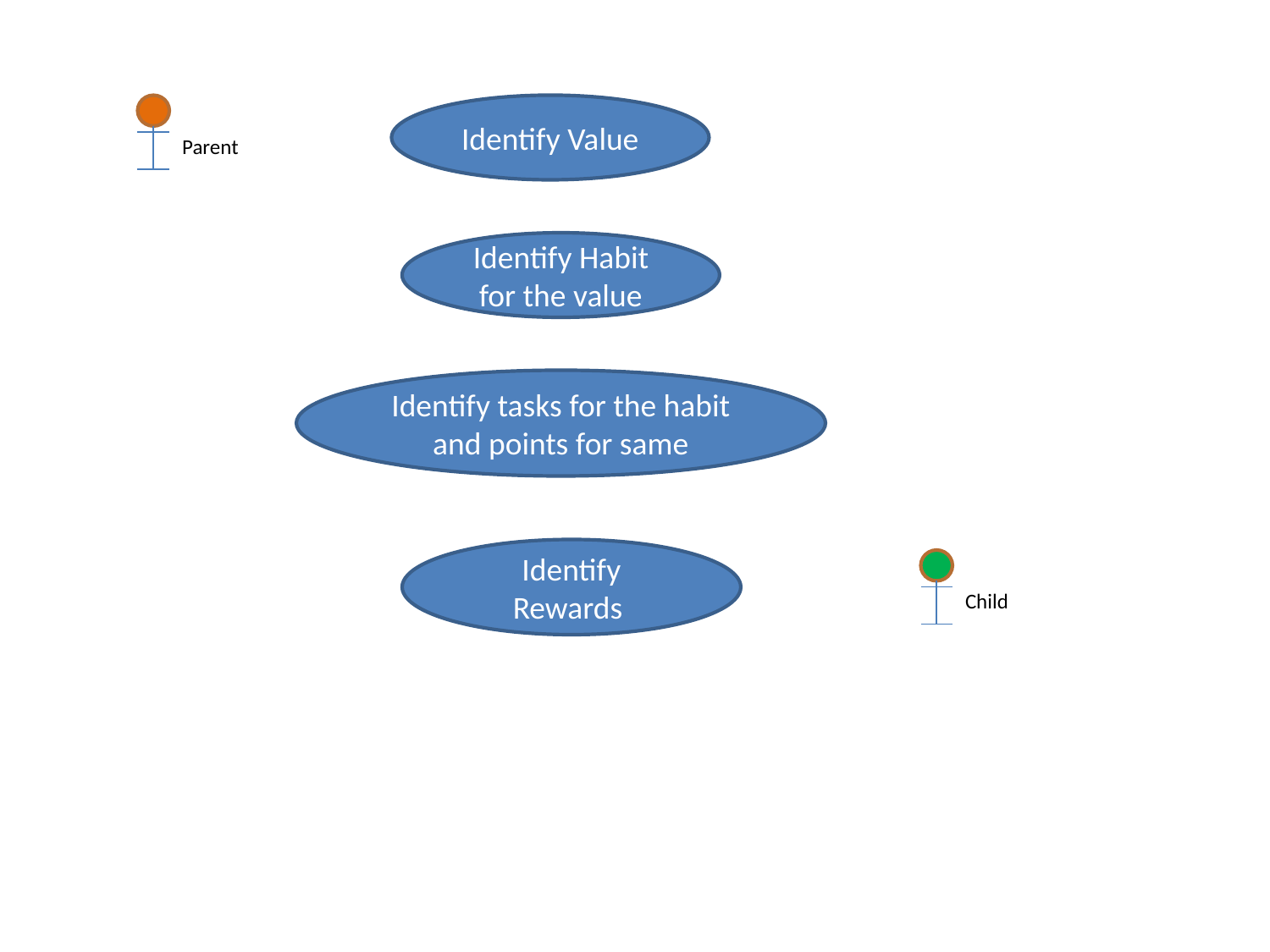

Parent
Identify Value
Identify Habit for the value
Identify tasks for the habit and points for same
Identify Rewards

Child